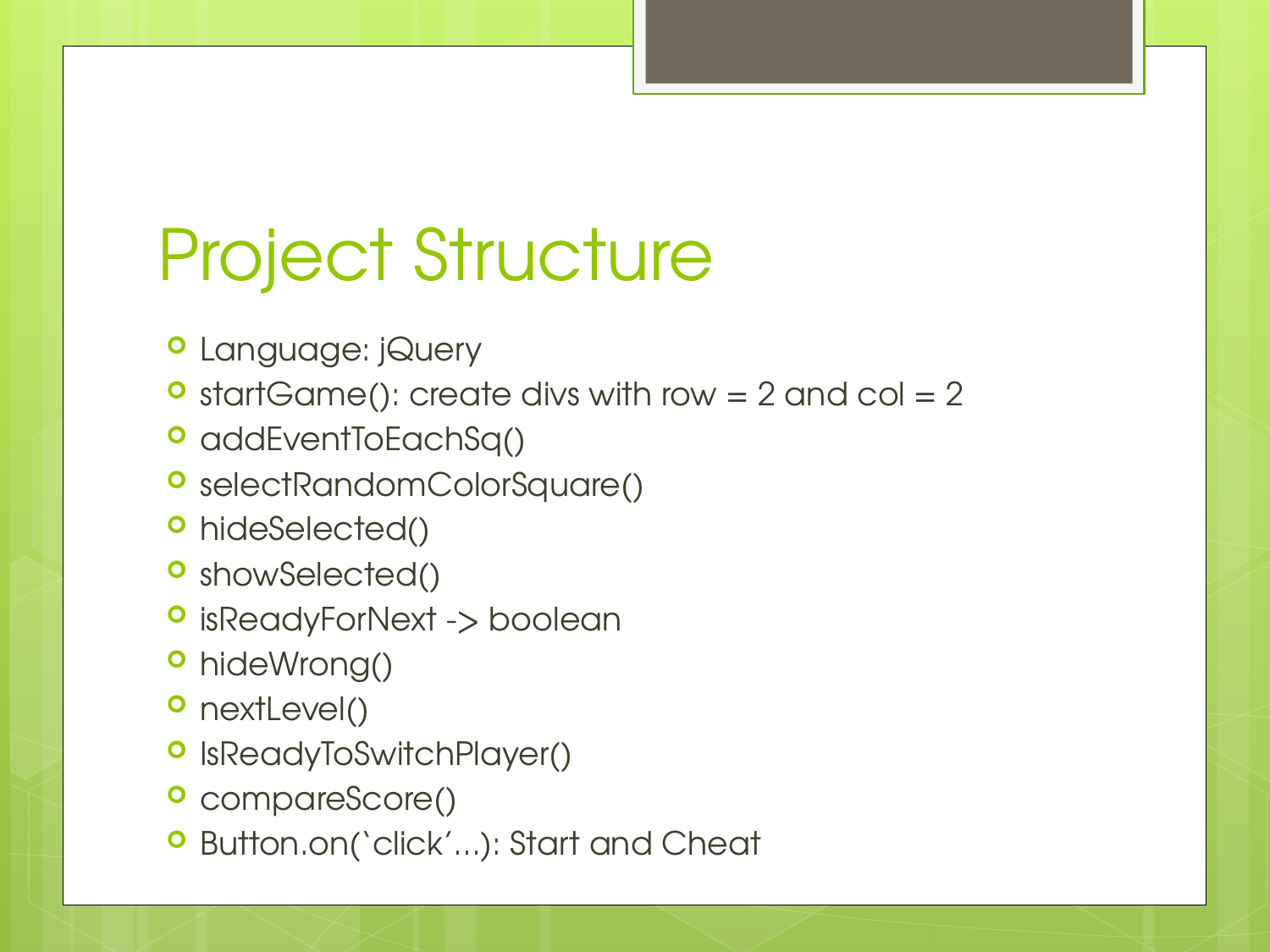

# Project Structure
Language: jQuery
startGame(): create divs with row = 2 and col = 2
addEventToEachSq()
selectRandomColorSquare()
hideSelected()
showSelected()
isReadyForNext -> boolean
hideWrong()
nextLevel()
IsReadyToSwitchPlayer()
compareScore()
Button.on(‘click’…): Start and Cheat